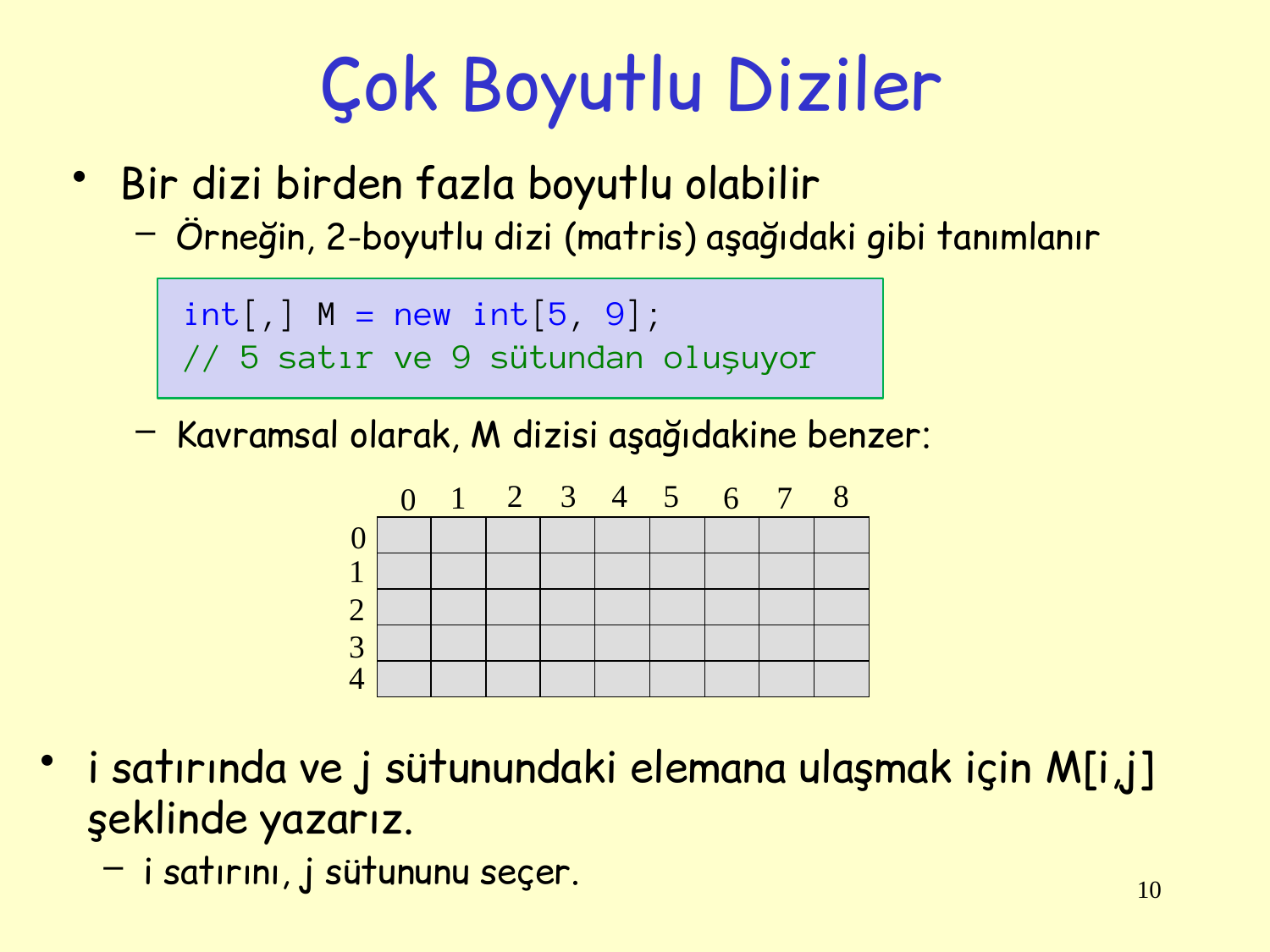

# Çok Boyutlu Diziler
Bir dizi birden fazla boyutlu olabilir
Örneğin, 2-boyutlu dizi (matris) aşağıdaki gibi tanımlanır

int[,] M = new int[5, 9];
// 5 satır ve 9 sütundan oluşuyor

Kavramsal olarak, M dizisi aşağıdakine benzer:

2
3
4
5
8
1
6
7
0
0

1

2

3

4

i satırında ve j sütunundaki elemana ulaşmak için M[i,j] şeklinde yazarız.
i satırını, j sütununu seçer.
10